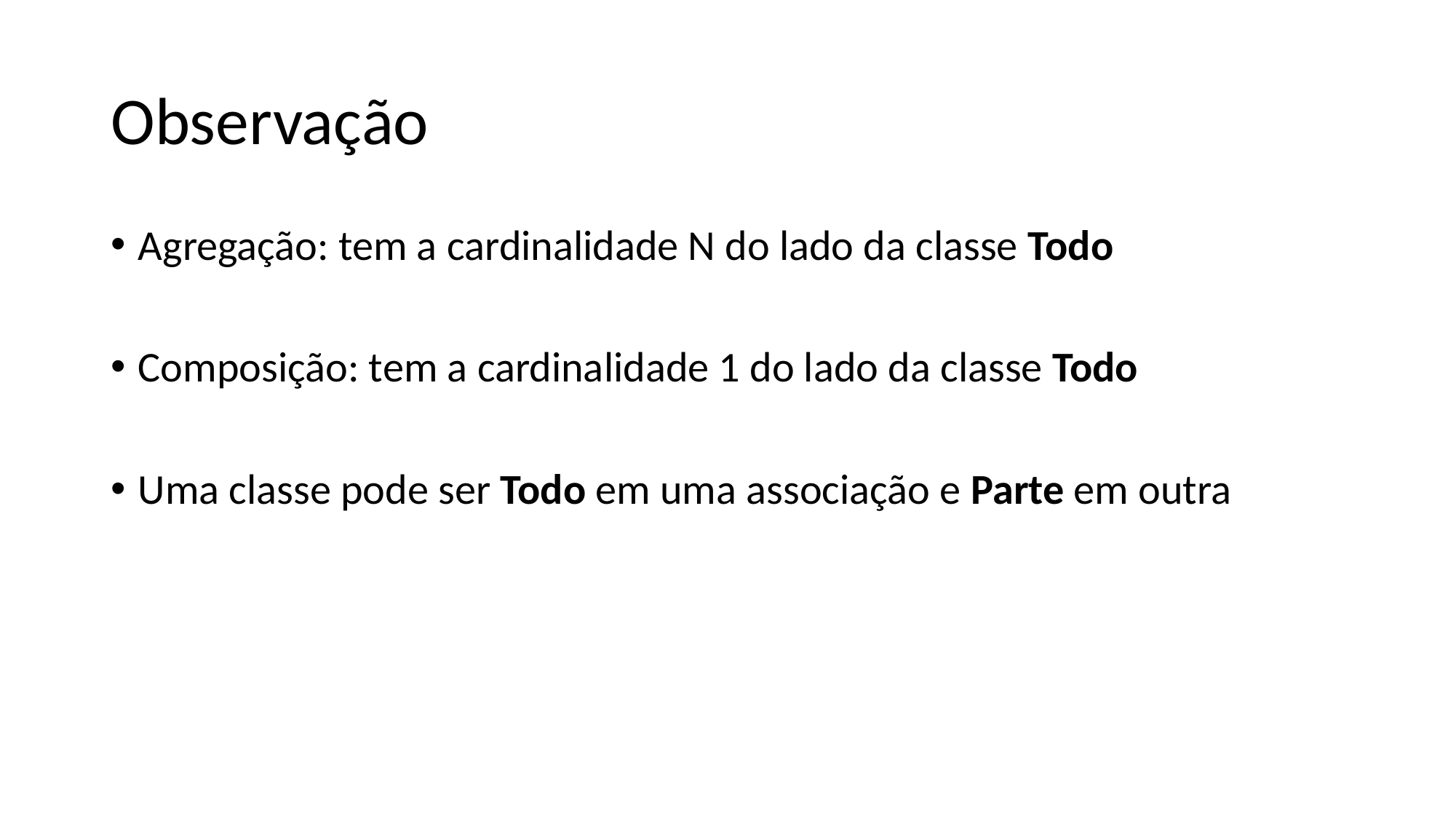

# Observação
Agregação: tem a cardinalidade N do lado da classe Todo

Composição: tem a cardinalidade 1 do lado da classe Todo

Uma classe pode ser Todo em uma associação e Parte em outra